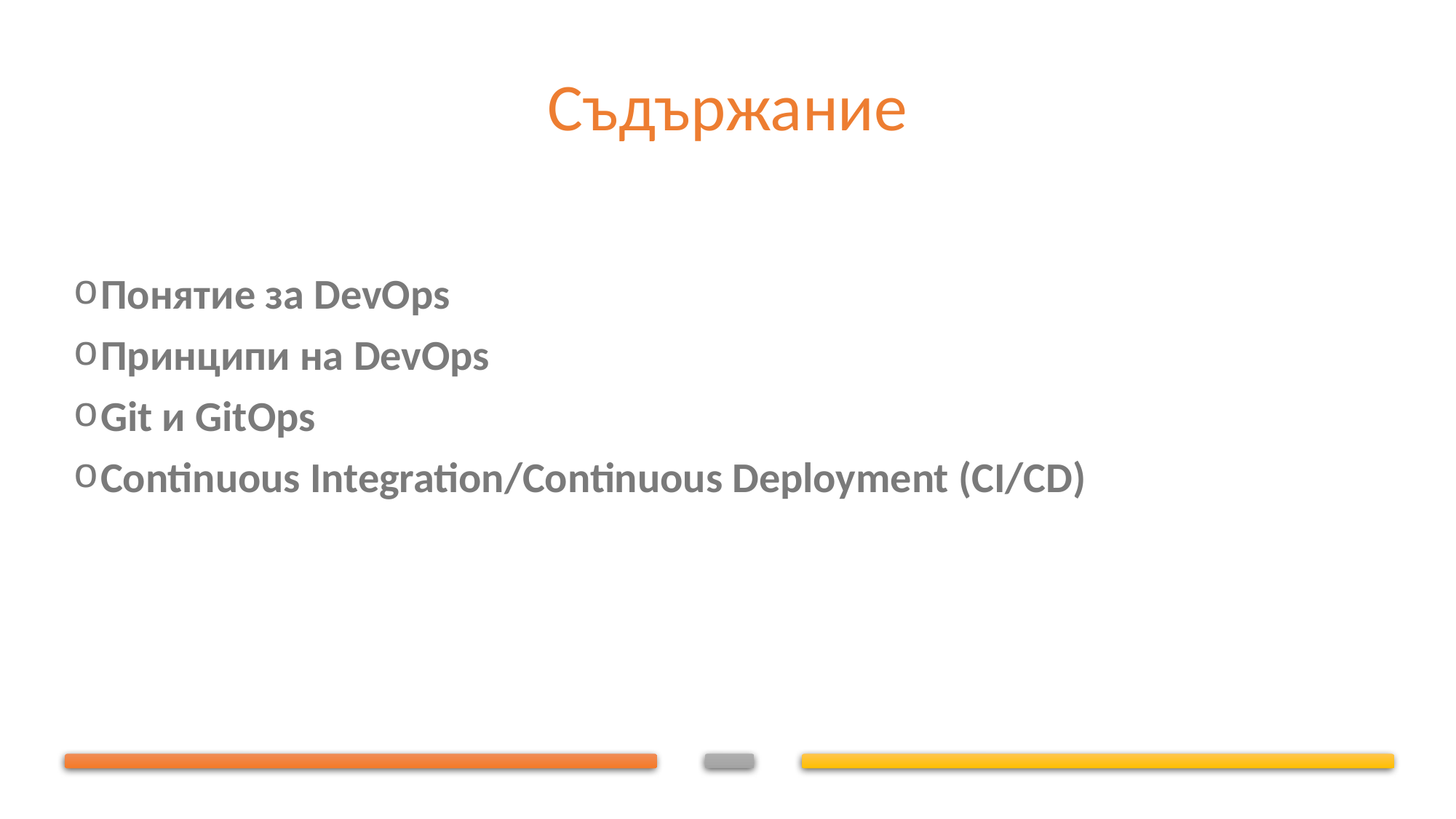

# Съдържание
Понятие за DevOps
Принципи на DevOps
Git и GitOps
Continuous Integration/Continuous Deployment (CI/CD)